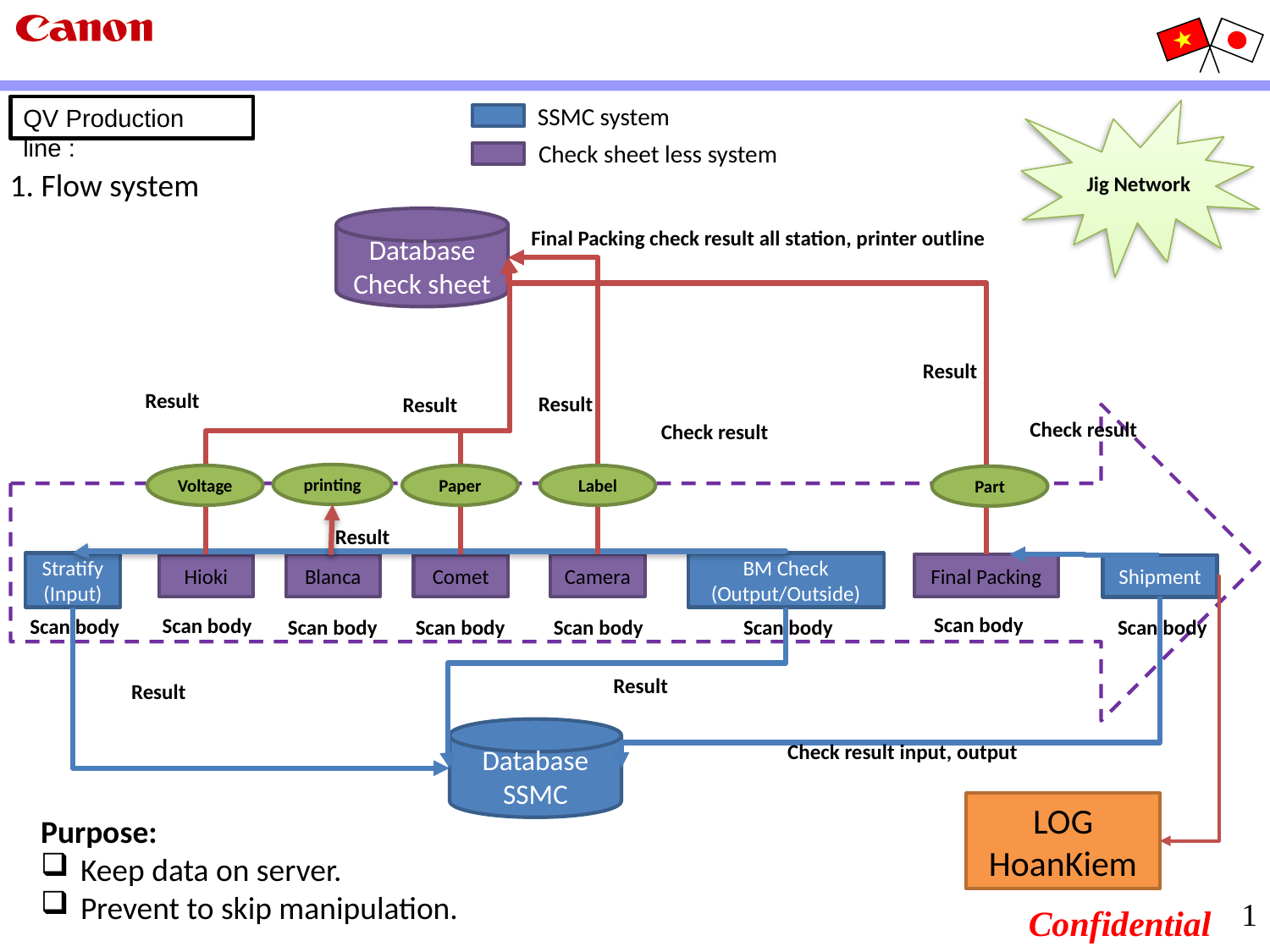

SSMC system
QV Production line :
Jig Network

Check sheet less system

1. Flow system
Database
Check sheet
Final Packing check result all station, printer outline
Result
Result
Result
Result

Check result
Check result
printing
Voltage
Paper
Label
Part
Result
Stratify
(Input)
BM Check
(Output/Outside)
Camera
Final Packing
Blanca
Hioki
Comet
Shipment
Scan body
Scan body
Scan body
Scan body
Scan body
Scan body
Scan body
Scan body
Result
Result
Database
SSMC
Check result input, output
LOG
HoanKiem
Purpose:
Keep data on server.
Prevent to skip manipulation.